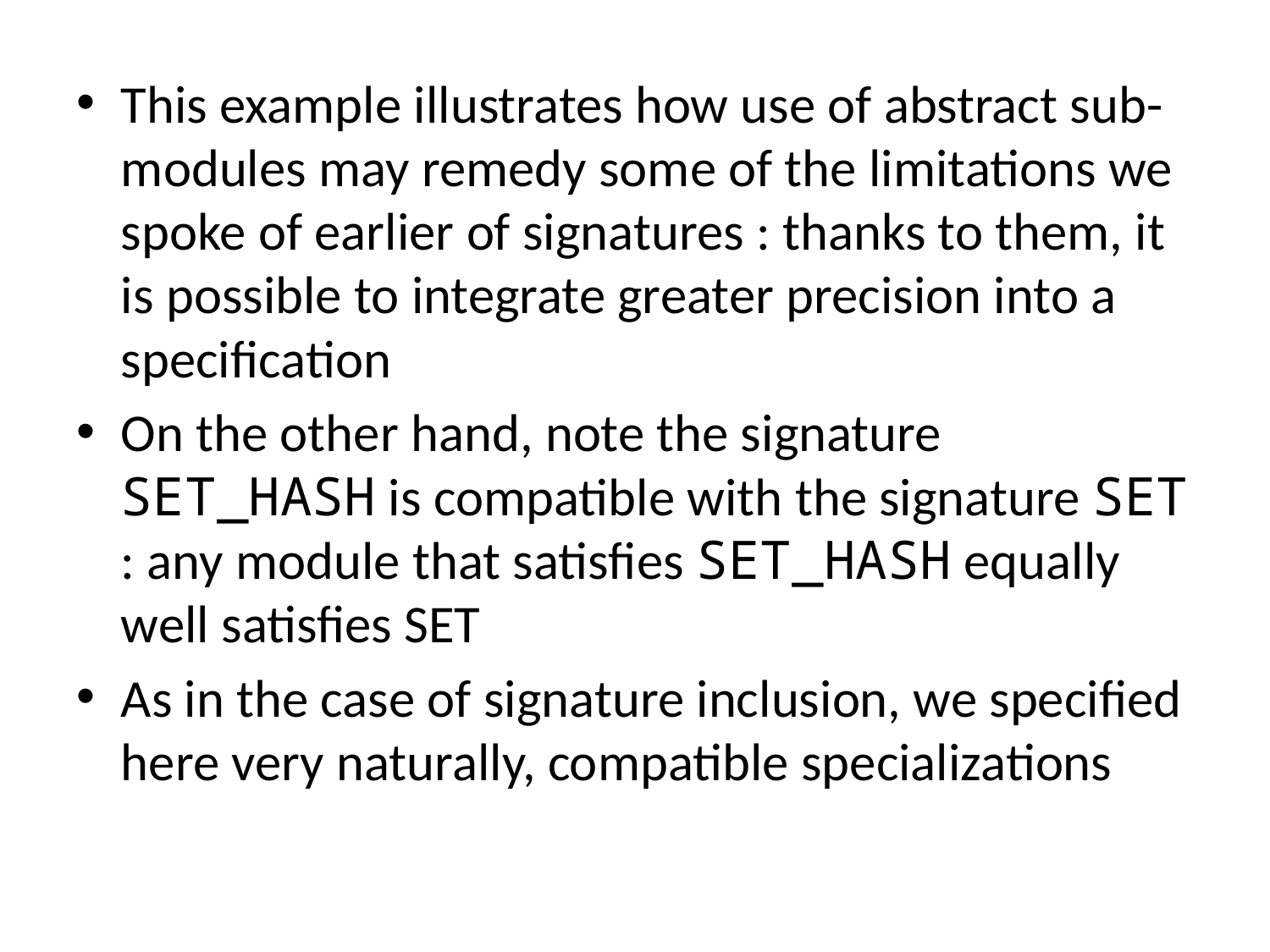

This example illustrates how use of abstract sub-modules may remedy some of the limitations we spoke of earlier of signatures : thanks to them, it is possible to integrate greater precision into a specification
On the other hand, note the signature SET_HASH is compatible with the signature SET : any module that satisfies SET_HASH equally well satisfies SET
As in the case of signature inclusion, we specified here very naturally, compatible specializations